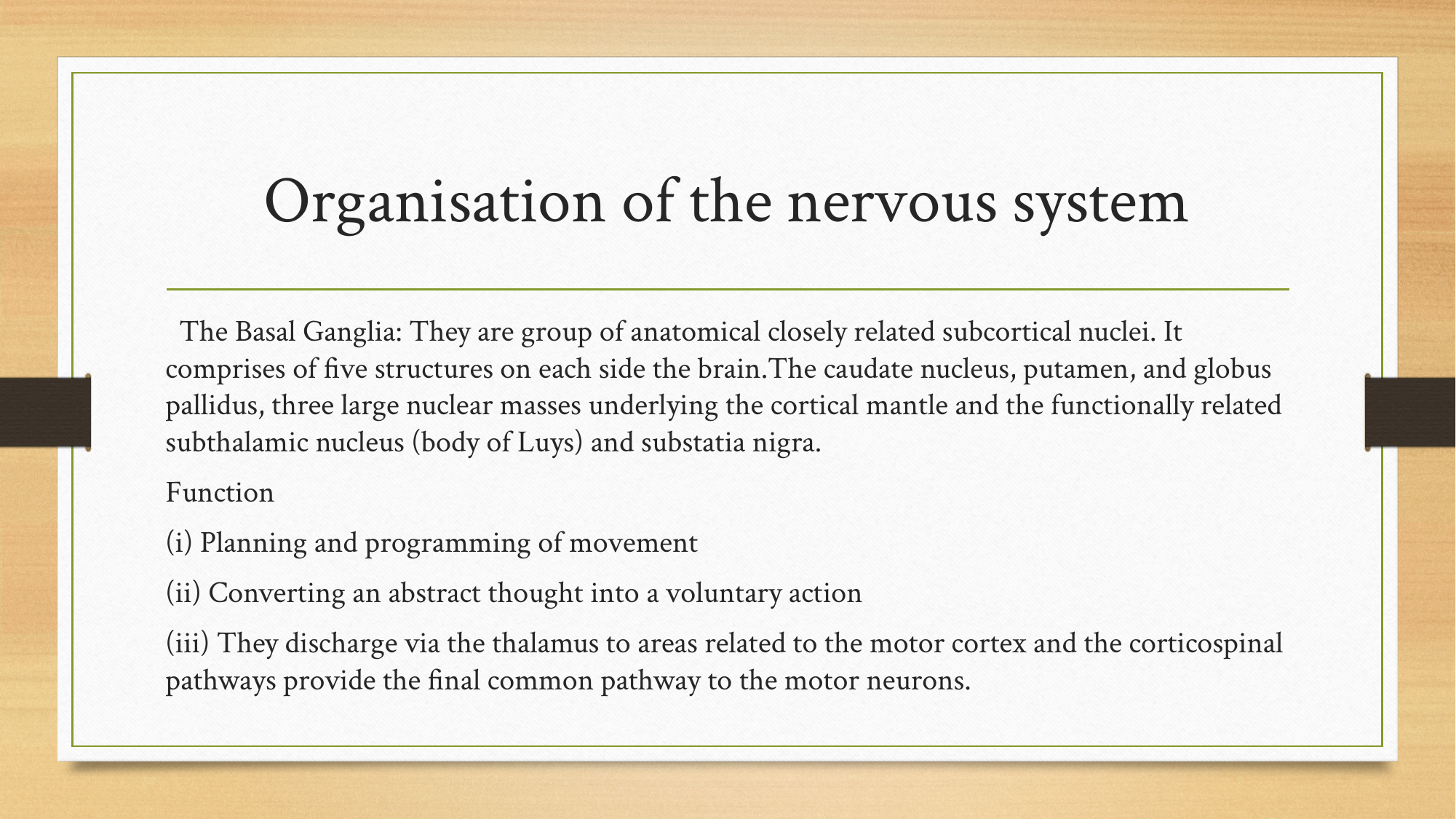

# Organisation of the nervous system
  The Basal Ganglia: They are group of anatomical closely related subcortical nuclei. It comprises of five structures on each side the brain.The caudate nucleus, putamen, and globus pallidus, three large nuclear masses underlying the cortical mantle and the functionally related subthalamic nucleus (body of Luys) and substatia nigra.
Function
(i) Planning and programming of movement
(ii) Converting an abstract thought into a voluntary action
(iii) They discharge via the thalamus to areas related to the motor cortex and the corticospinal pathways provide the final common pathway to the motor neurons.